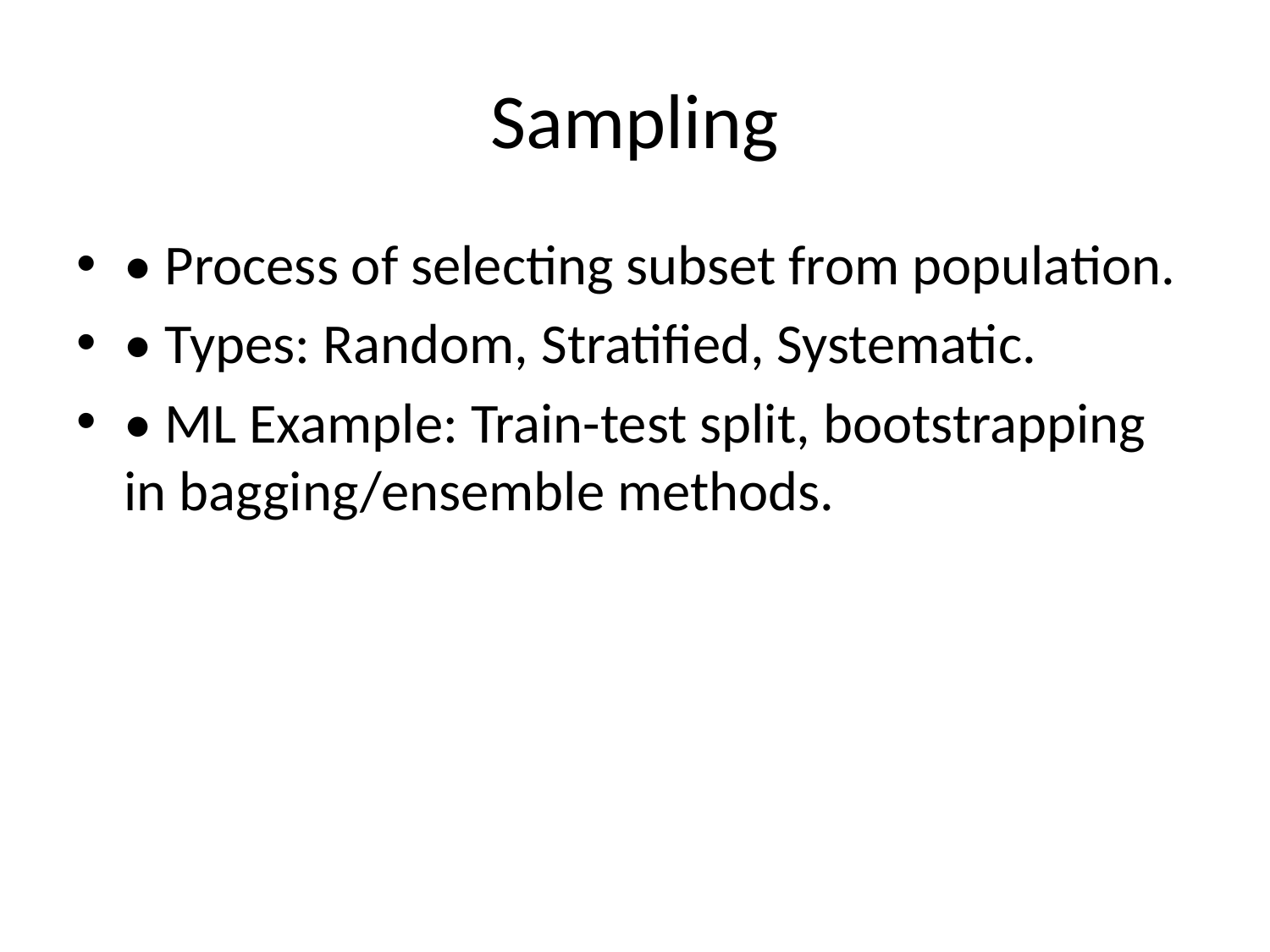

# Sampling
• Process of selecting subset from population.
• Types: Random, Stratified, Systematic.
• ML Example: Train-test split, bootstrapping in bagging/ensemble methods.